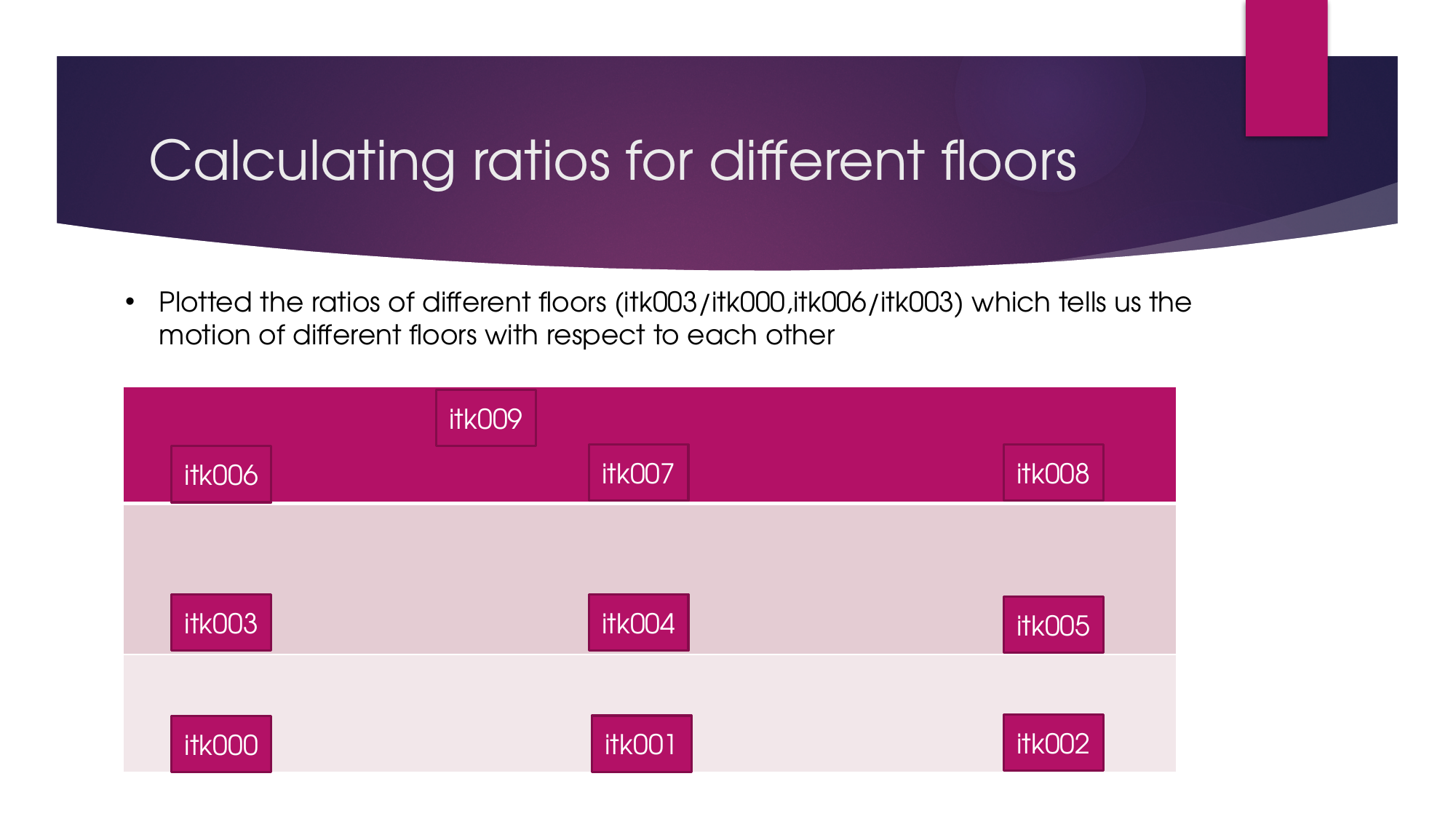

# Calculating ratios for different floors
Plotted the ratios of different floors (itk003/itk000,itk006/itk003) which tells us the motion of different floors with respect to each other

|  |
| --- |
|  |
|  |
itk009
itk007
itk008
itk006
itk003
itk004
itk005
itk002
itk001
itk000